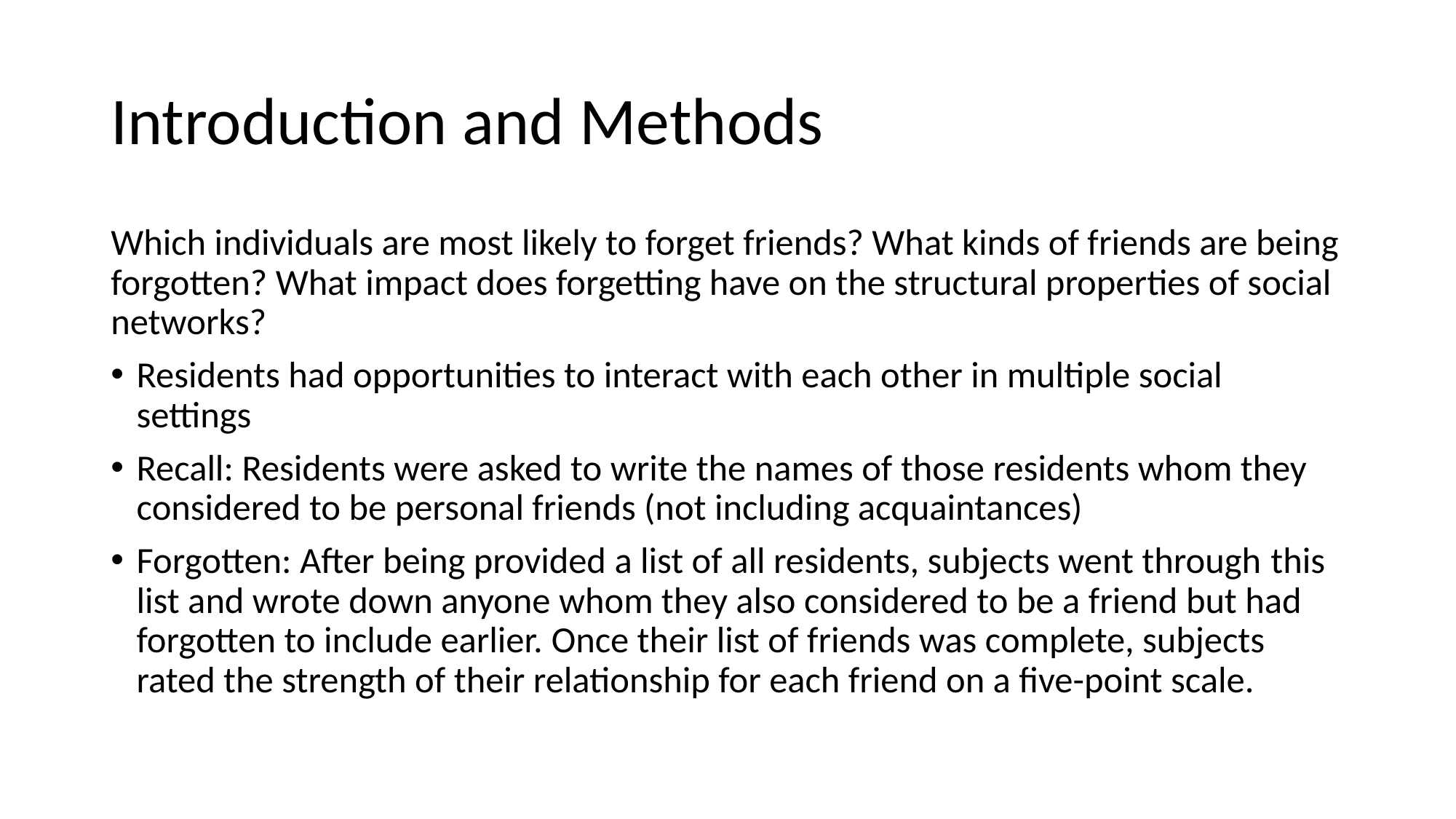

# Introduction and Methods
Which individuals are most likely to forget friends? What kinds of friends are being forgotten? What impact does forgetting have on the structural properties of social networks?
Residents had opportunities to interact with each other in multiple social settings
Recall: Residents were asked to write the names of those residents whom they considered to be personal friends (not including acquaintances)
Forgotten: After being provided a list of all residents, subjects went through this list and wrote down anyone whom they also considered to be a friend but had forgotten to include earlier. Once their list of friends was complete, subjects rated the strength of their relationship for each friend on a five-point scale.